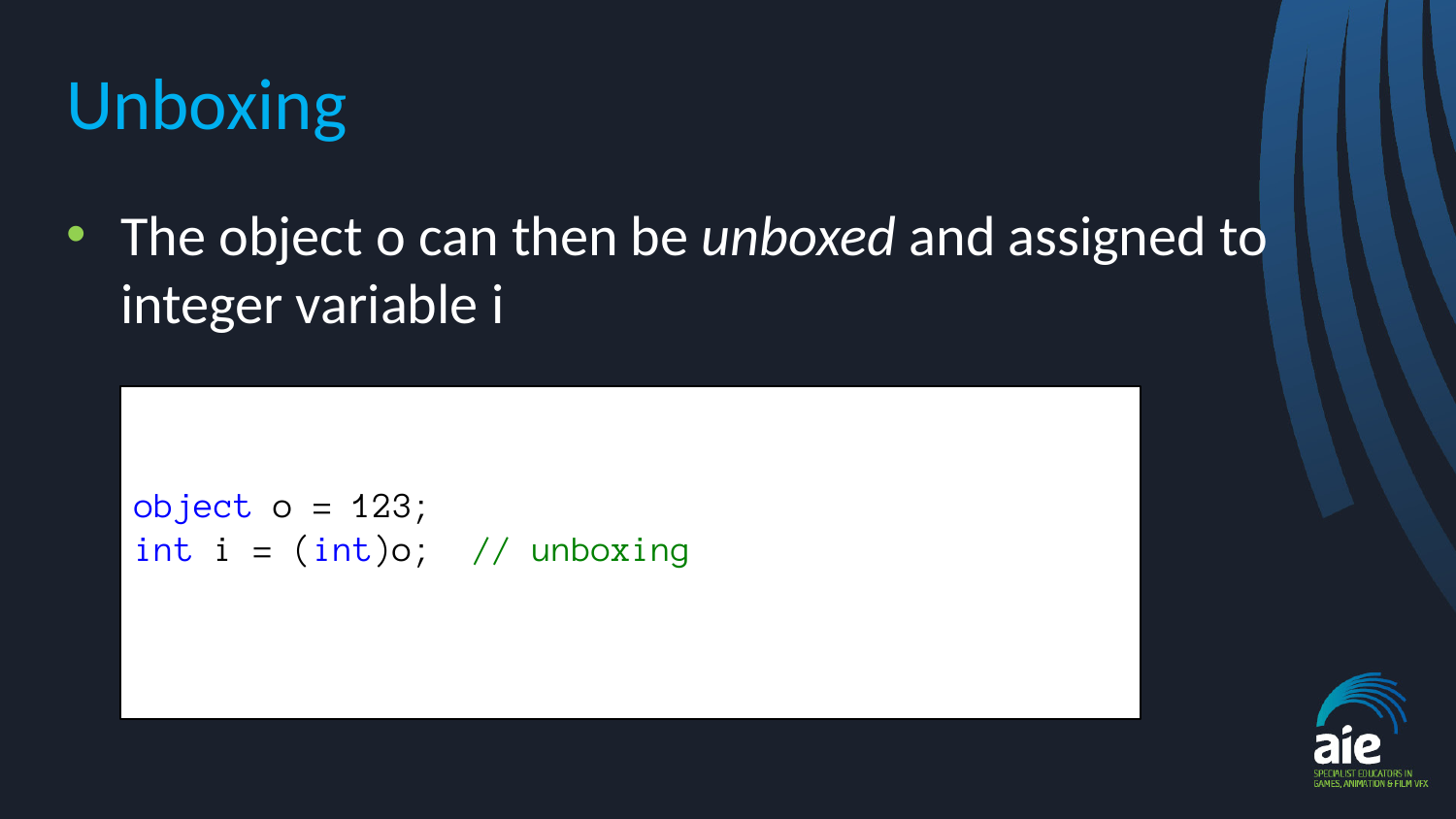

# Unboxing
The object o can then be unboxed and assigned to integer variable i

object o = 123;
int i = (int)o;  // unboxing